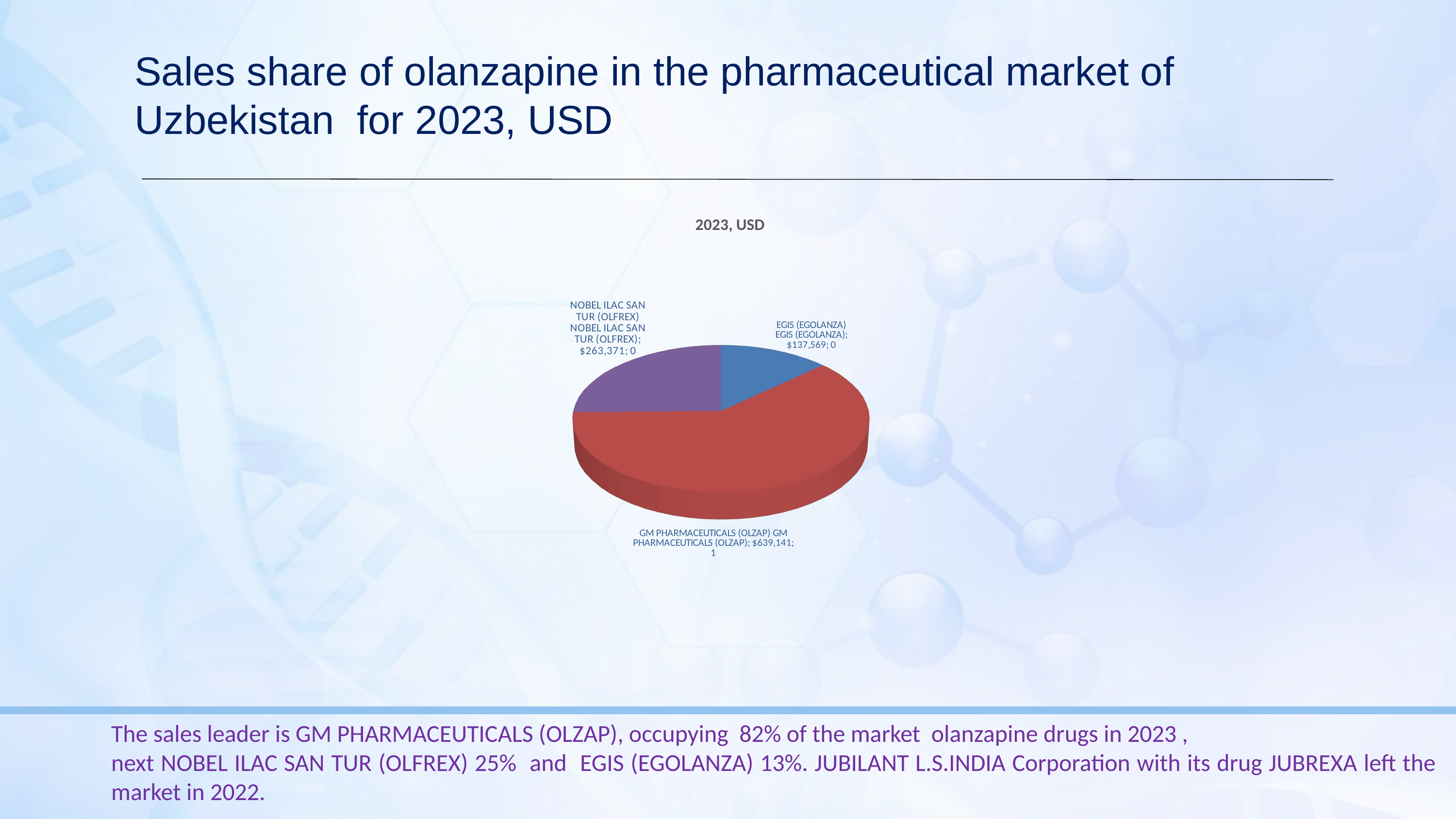

Sales share of olanzapine in the pharmaceutical market of Uzbekistan  for 2023, USD

[unsupported chart]

The sales leader is GM PHARMACEUTICALS (OLZAP), occupying  82% of the market  olanzapine drugs in 2023 ,
next NOBEL ILAC SAN TUR (OLFREX) 25%  and  EGIS (EGOLANZA) 13%. JUBILANT L.S.INDIA Corporation with its drug JUBREXA left the market in 2022.